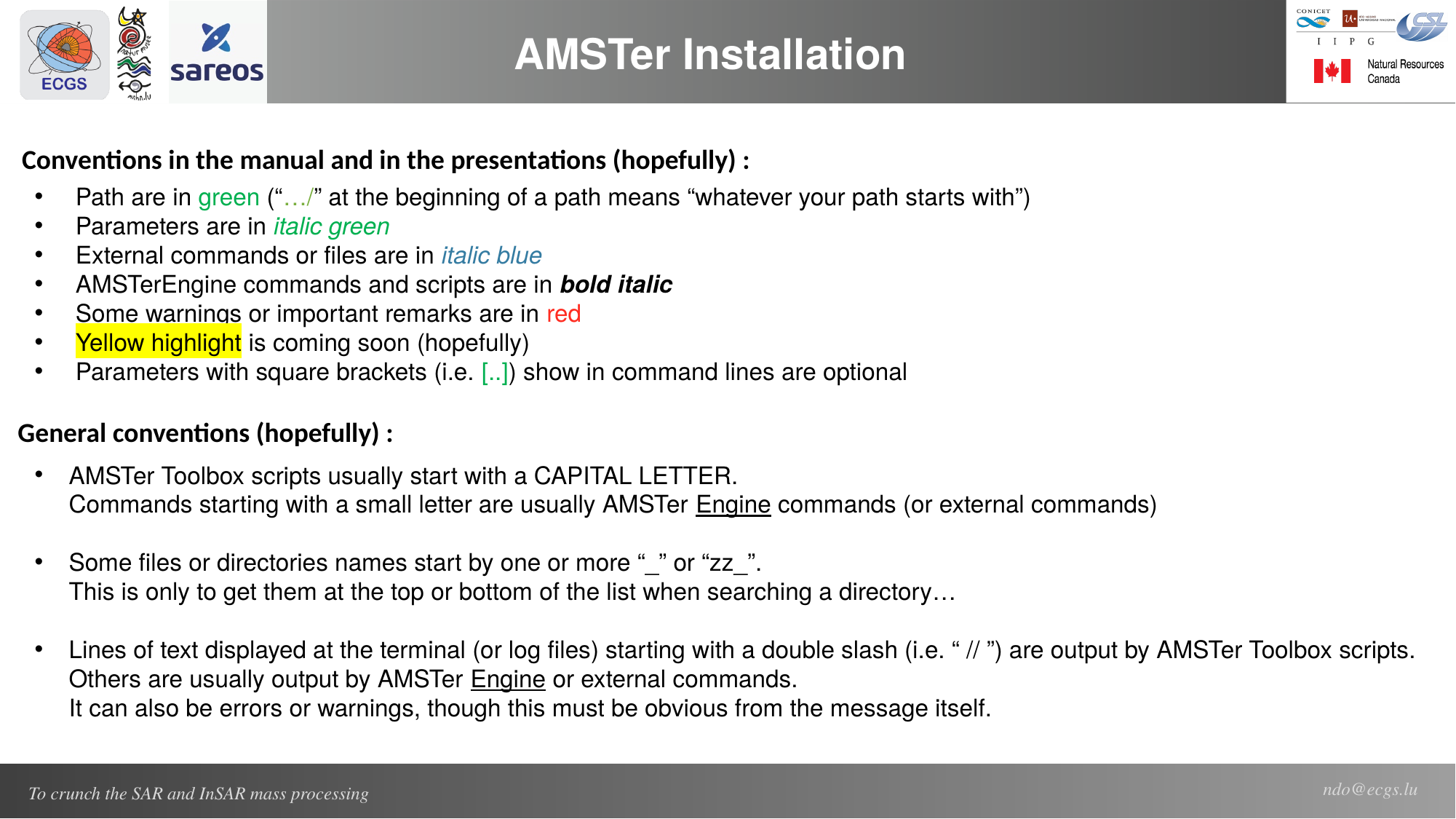

AMSTer Installation
Conventions in the manual and in the presentations (hopefully) :
Path are in green (“…/” at the beginning of a path means “whatever your path starts with”)
Parameters are in italic green
External commands or files are in italic blue
AMSTerEngine commands and scripts are in bold italic
Some warnings or important remarks are in red
Yellow highlight is coming soon (hopefully)
Parameters with square brackets (i.e. [..]) show in command lines are optional
General conventions (hopefully) :
AMSTer Toolbox scripts usually start with a CAPITAL LETTER.
Commands starting with a small letter are usually AMSTer Engine commands (or external commands)

Some files or directories names start by one or more “_” or “zz_”.
This is only to get them at the top or bottom of the list when searching a directory…

Lines of text displayed at the terminal (or log files) starting with a double slash (i.e. “ // ”) are output by AMSTer Toolbox scripts.
Others are usually output by AMSTer Engine or external commands.
It can also be errors or warnings, though this must be obvious from the message itself.